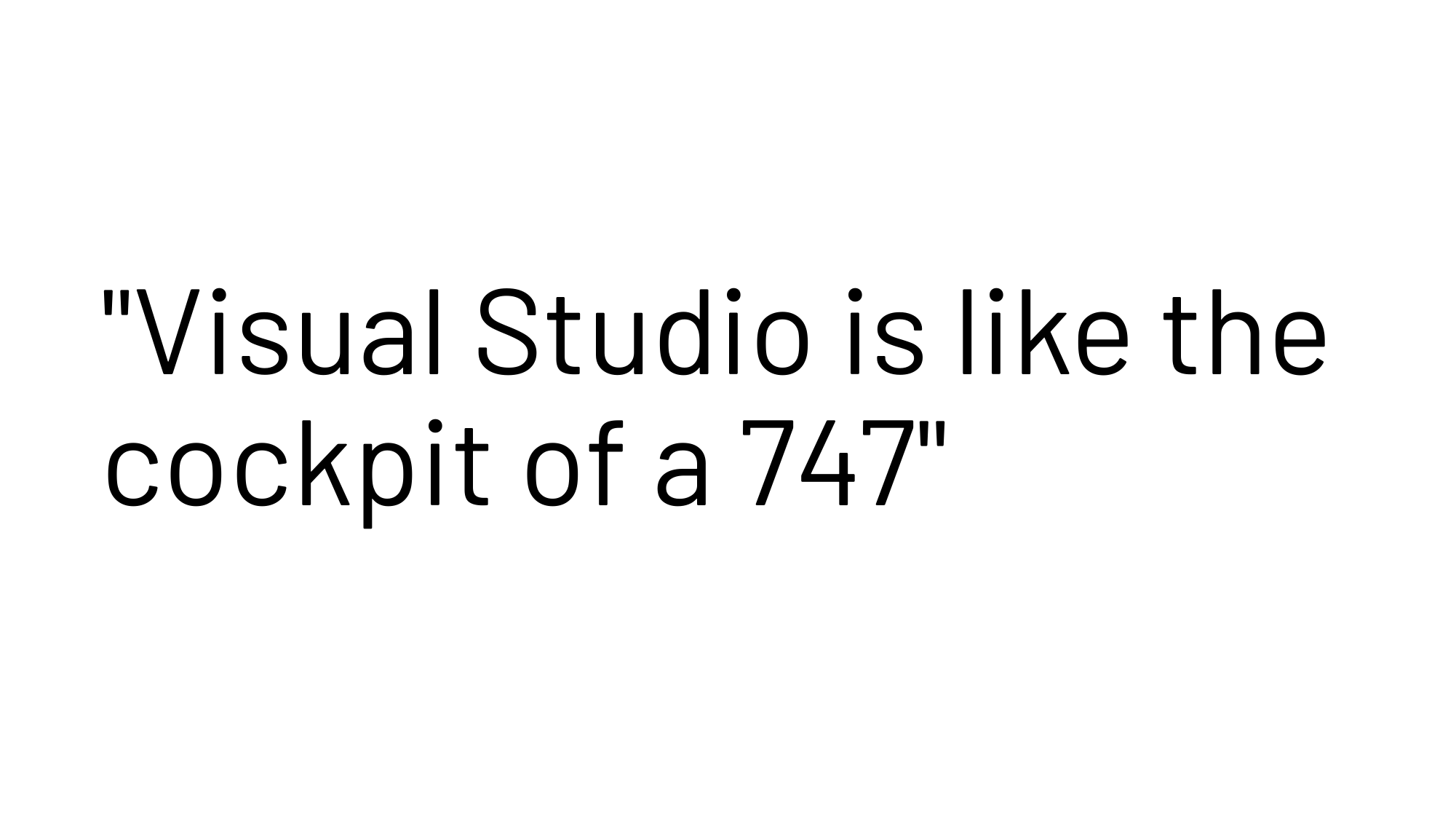

# "Visual Studio is like the cockpit of a 747"